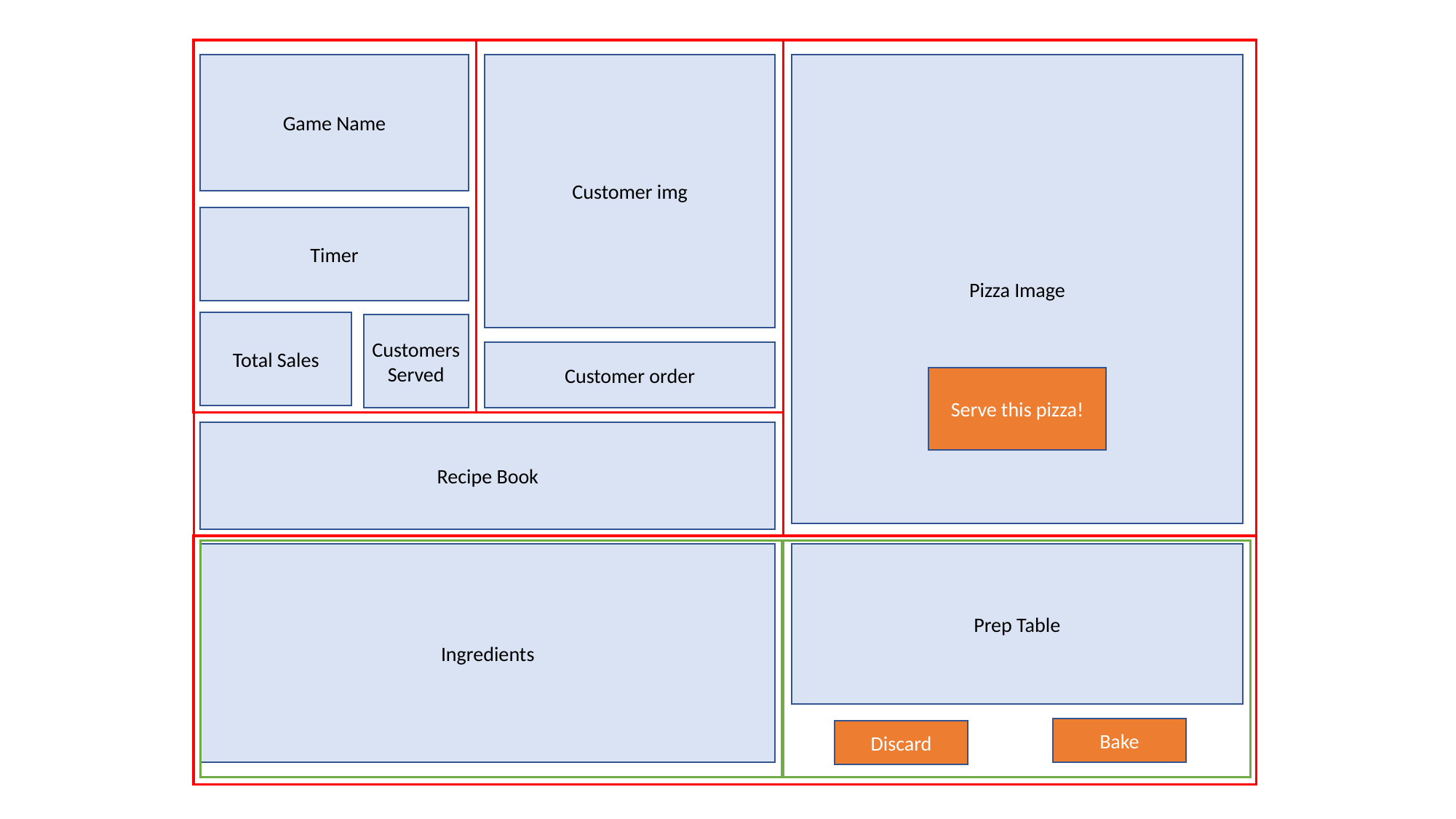

Game Name
Customer img
Pizza Image
Timer
Total Sales
Customers Served
Customer order
Serve this pizza!

Recipe Book

Ingredients
Prep Table
Bake
Discard